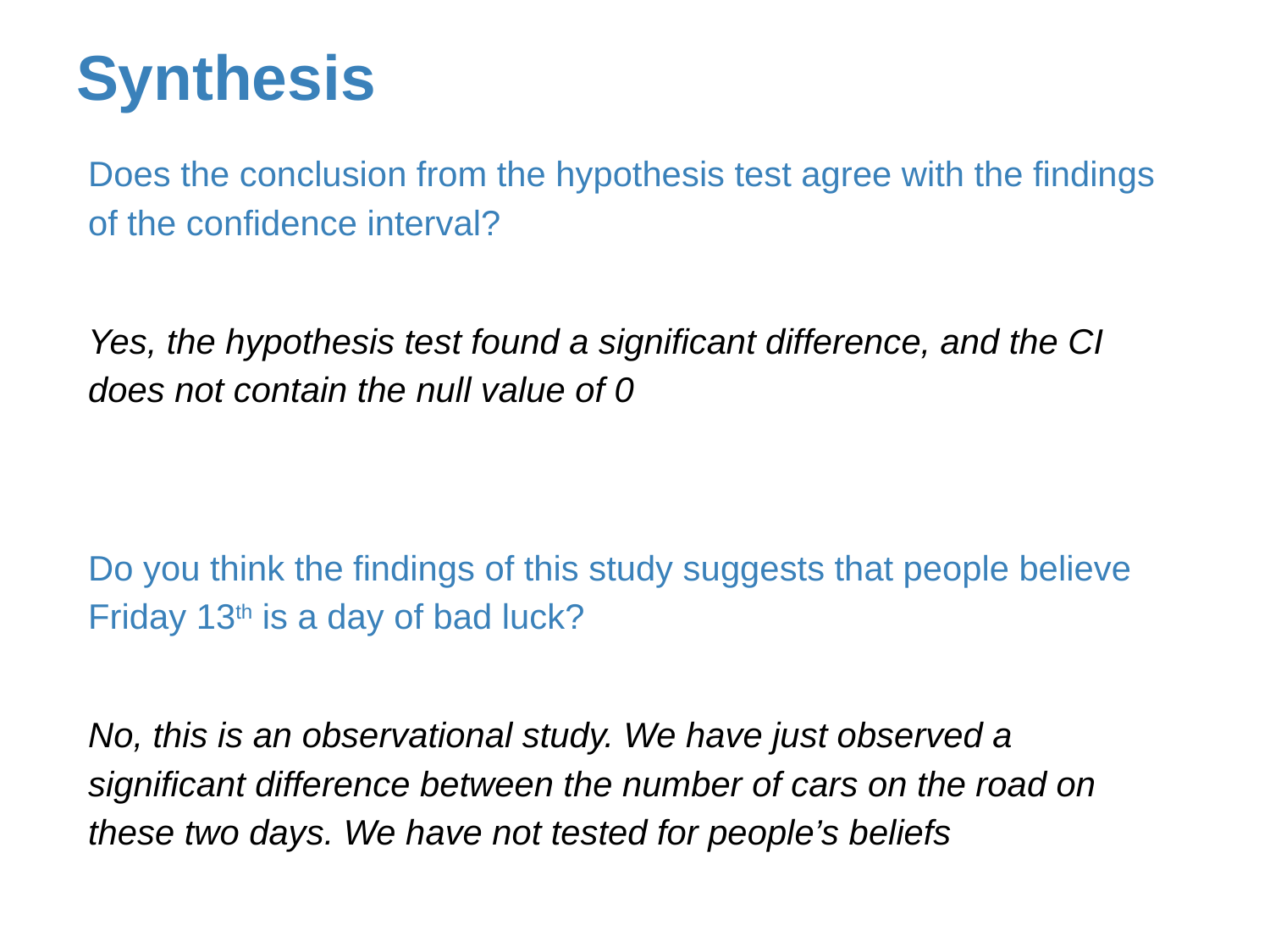

# Synthesis
Does the conclusion from the hypothesis test agree with the findings of the confidence interval?

Yes, the hypothesis test found a significant difference, and the CI does not contain the null value of 0

Do you think the findings of this study suggests that people believe Friday 13th is a day of bad luck?

No, this is an observational study. We have just observed a significant difference between the number of cars on the road on these two days. We have not tested for people’s beliefs